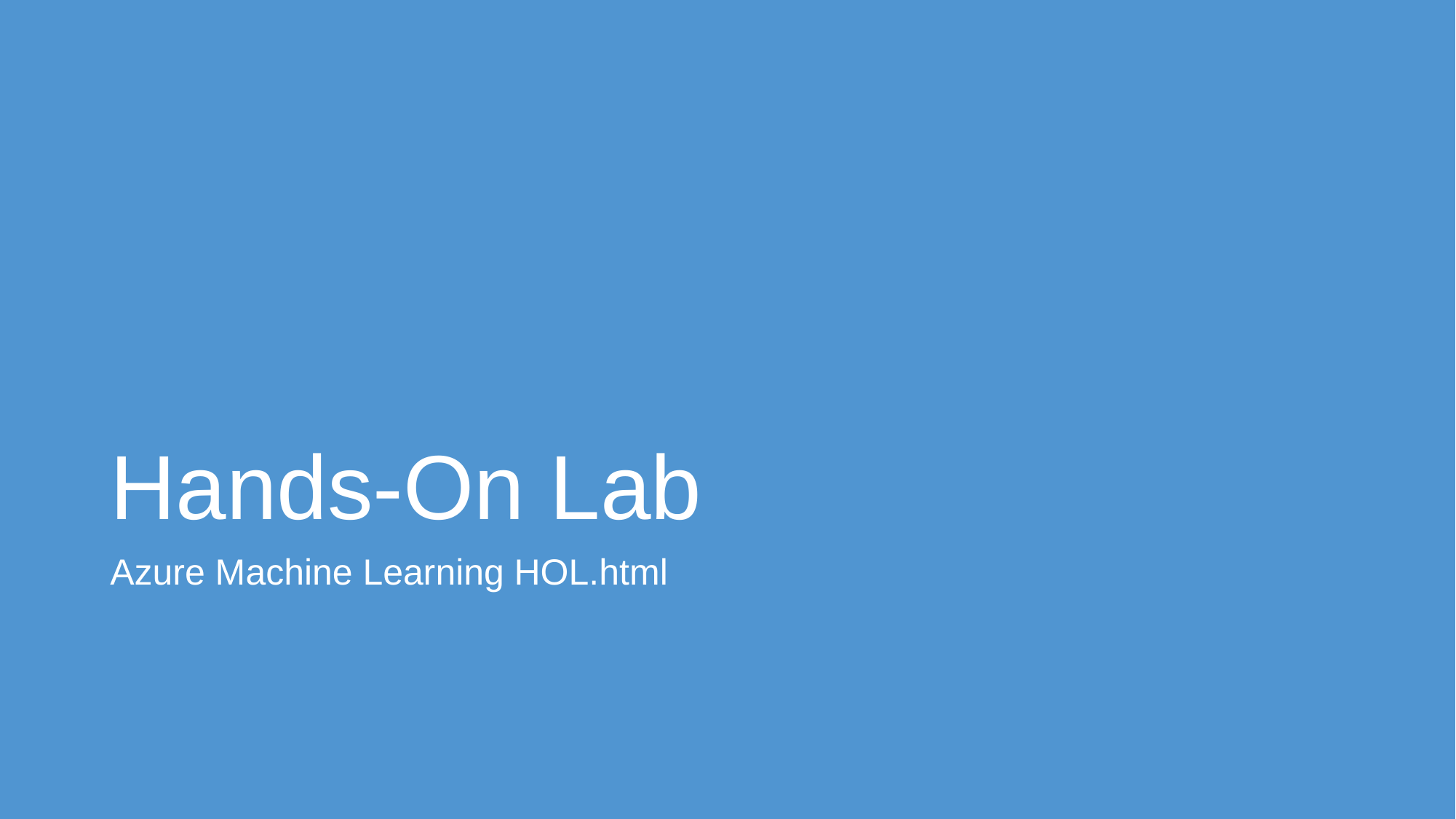

# Hands-On Lab
Azure Machine Learning HOL.html